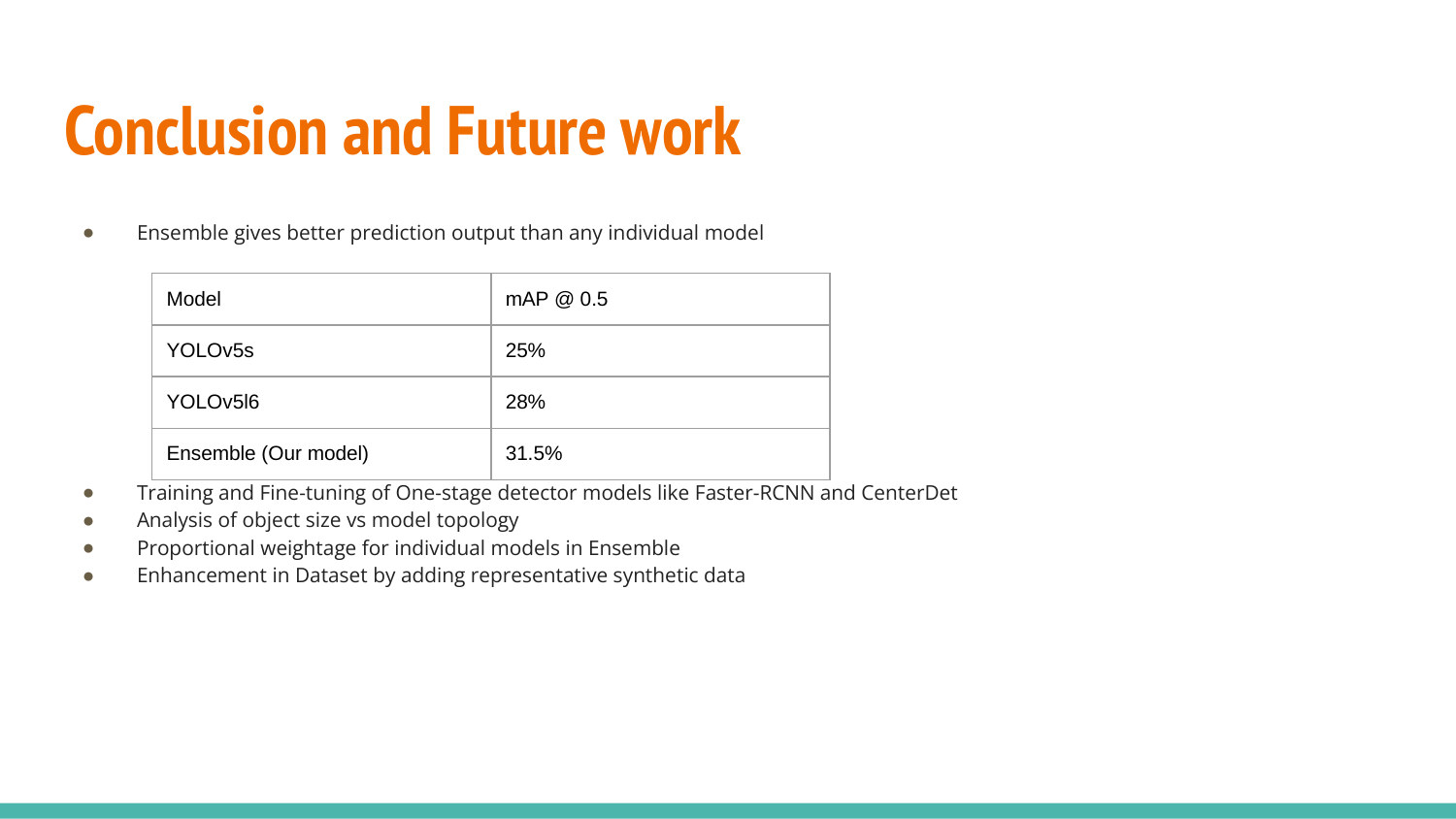

# Conclusion and Future work

Ensemble gives better prediction output than any individual model

Training and Fine-tuning of One-stage detector models like Faster-RCNN and CenterDet
Analysis of object size vs model topology
Proportional weightage for individual models in Ensemble
Enhancement in Dataset by adding representative synthetic data
| Model | mAP @ 0.5 |
| --- | --- |
| YOLOv5s | 25% |
| YOLOv5l6 | 28% |
| Ensemble (Our model) | 31.5% |